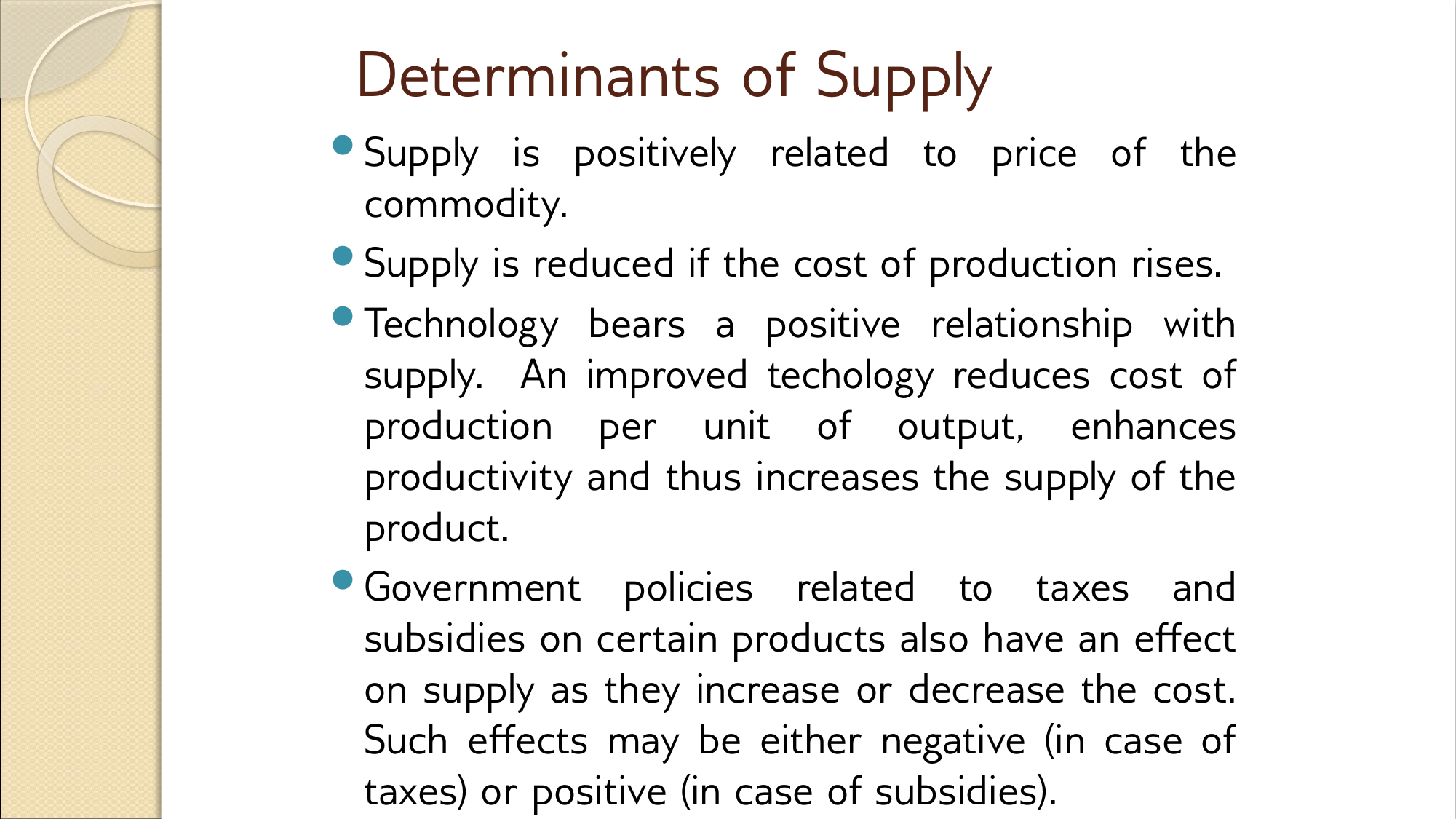

# Determinants of Supply
Supply is positively related to price of the commodity.
Supply is reduced if the cost of production rises.
Technology bears a positive relationship with supply.  An improved techology reduces cost of production per unit of output, enhances productivity and thus increases the supply of the product.
Government policies related to taxes and subsidies on certain products also have an effect on supply as they increase or decrease the cost. Such effects may be either negative (in case of taxes) or positive (in case of subsidies).